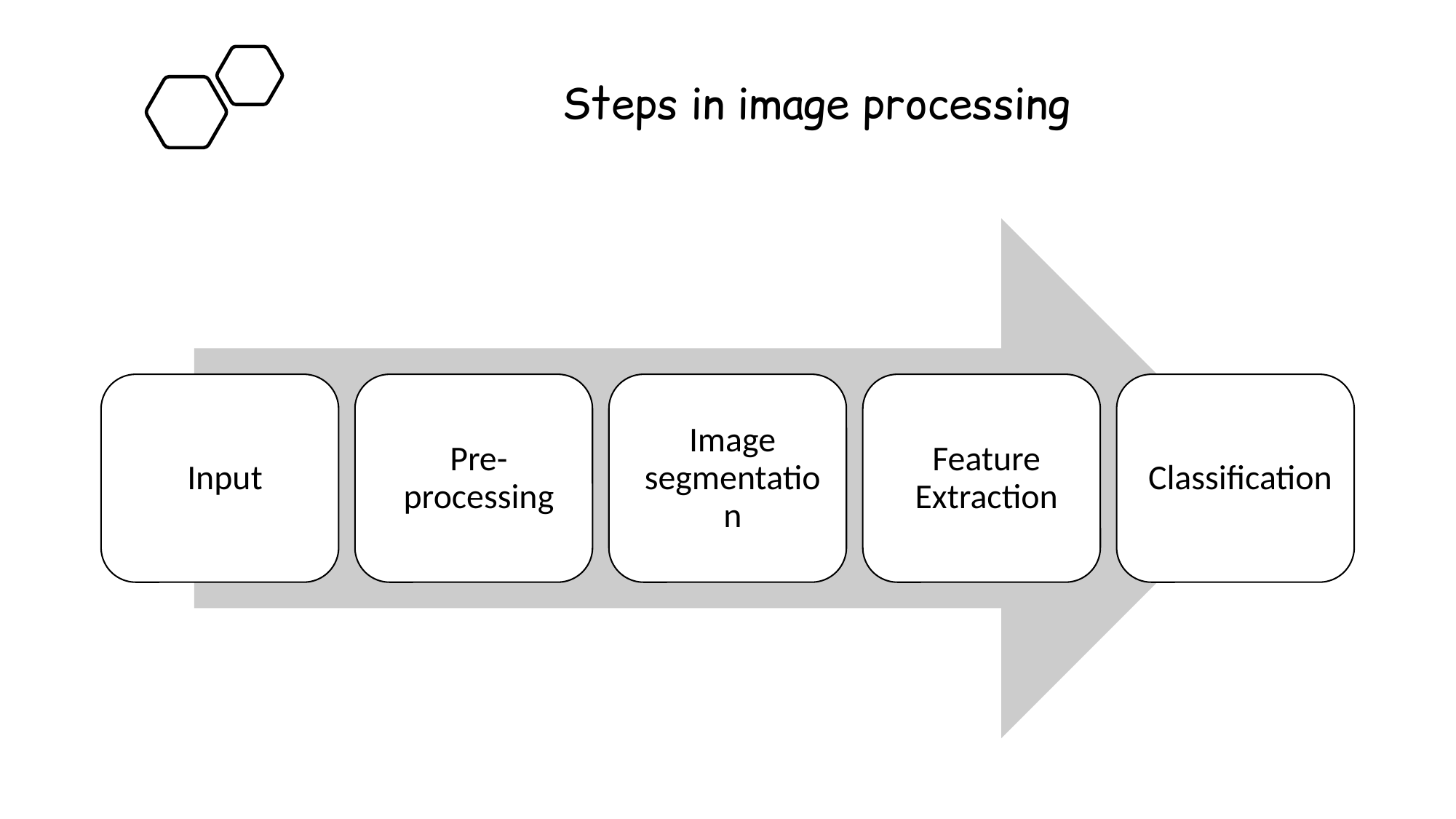

Steps in image processing

Input
Pre-processing
Image segmentation
Feature Extraction
Classification